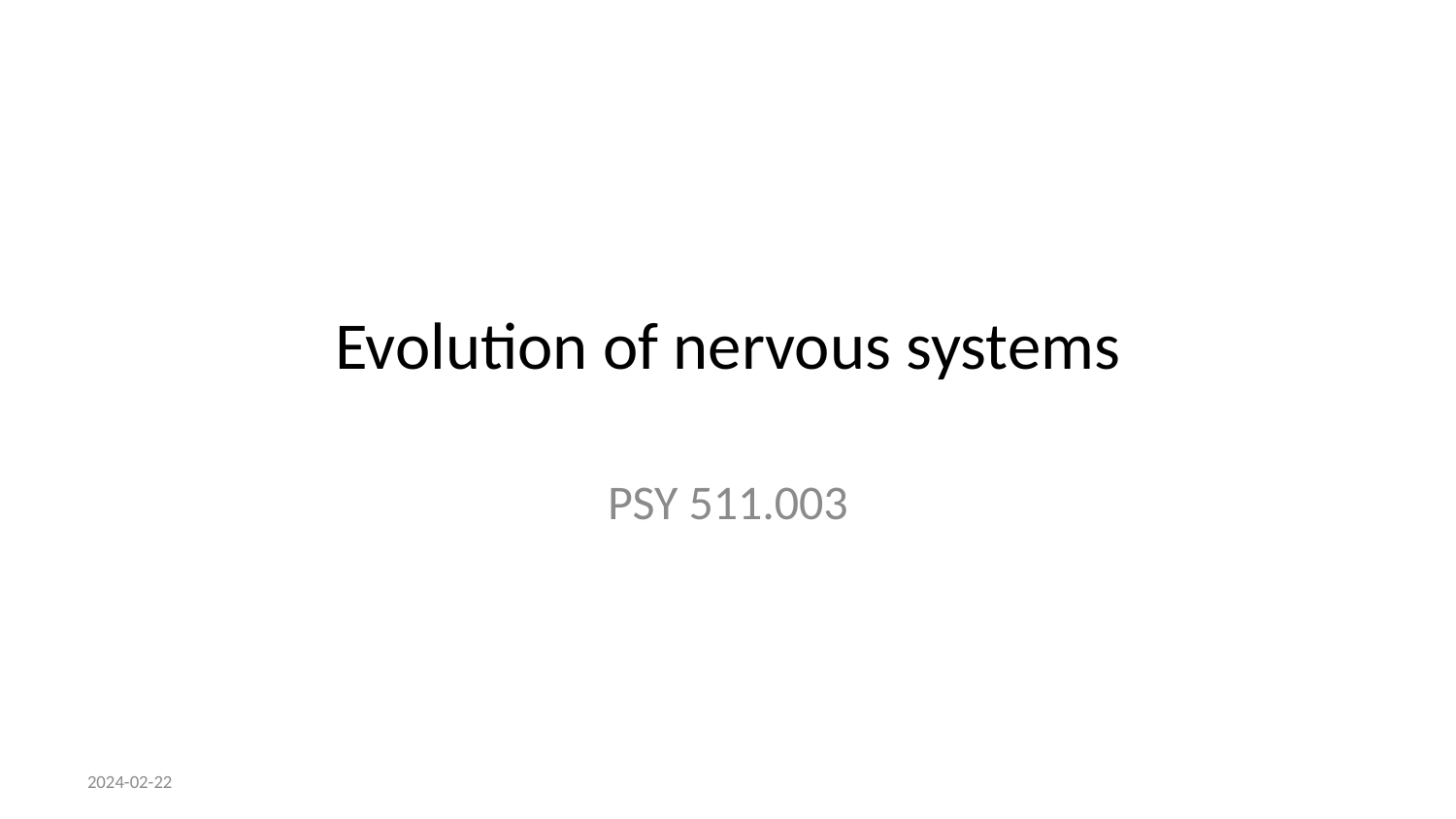

# Evolution of nervous systems
PSY 511.003
2024-02-22